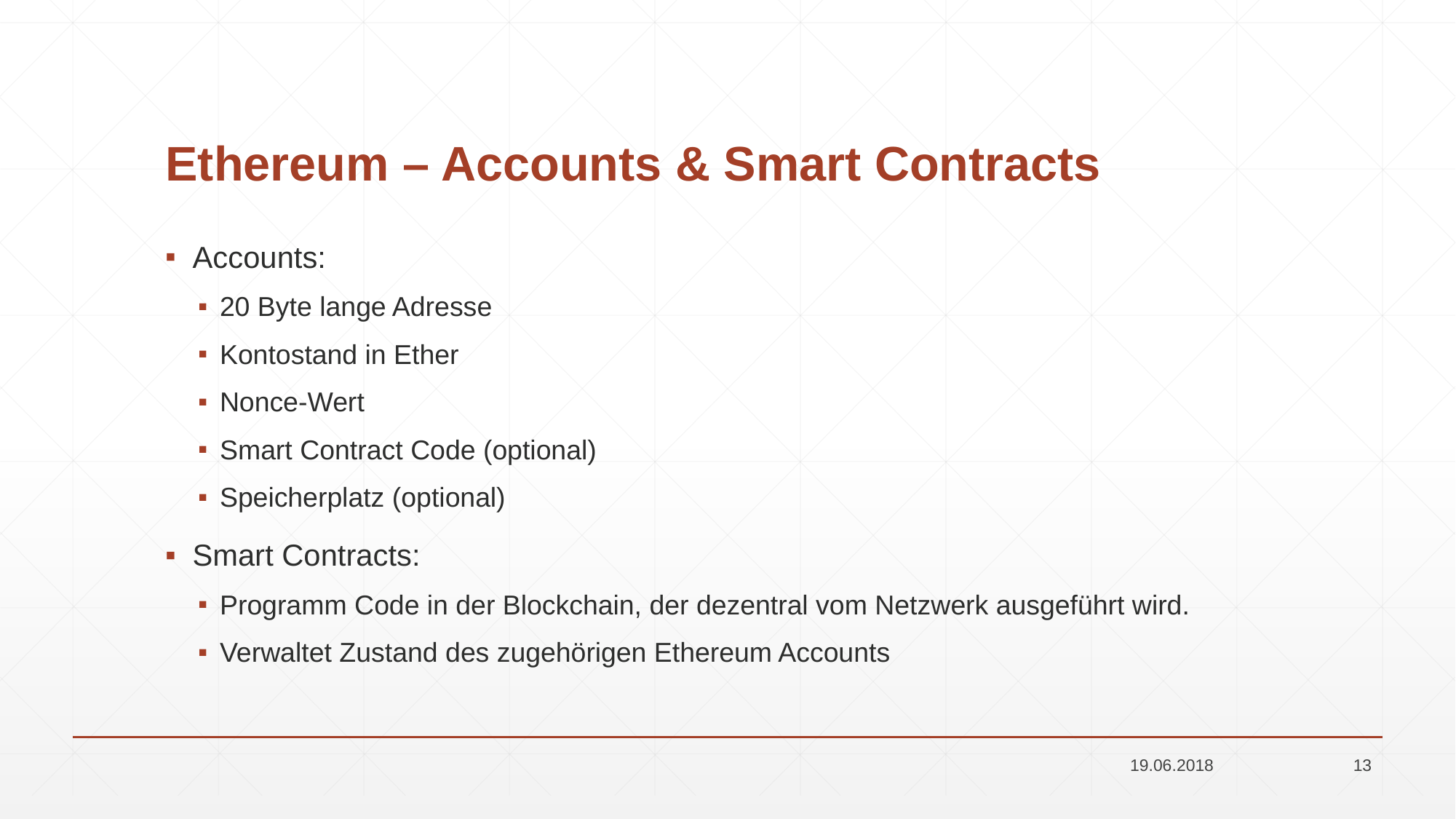

# Ethereum – Accounts & Smart Contracts
Accounts:
20 Byte lange Adresse
Kontostand in Ether
Nonce-Wert
Smart Contract Code (optional)
Speicherplatz (optional)
Smart Contracts:
Programm Code in der Blockchain, der dezentral vom Netzwerk ausgeführt wird.
Verwaltet Zustand des zugehörigen Ethereum Accounts

19.06.2018
13